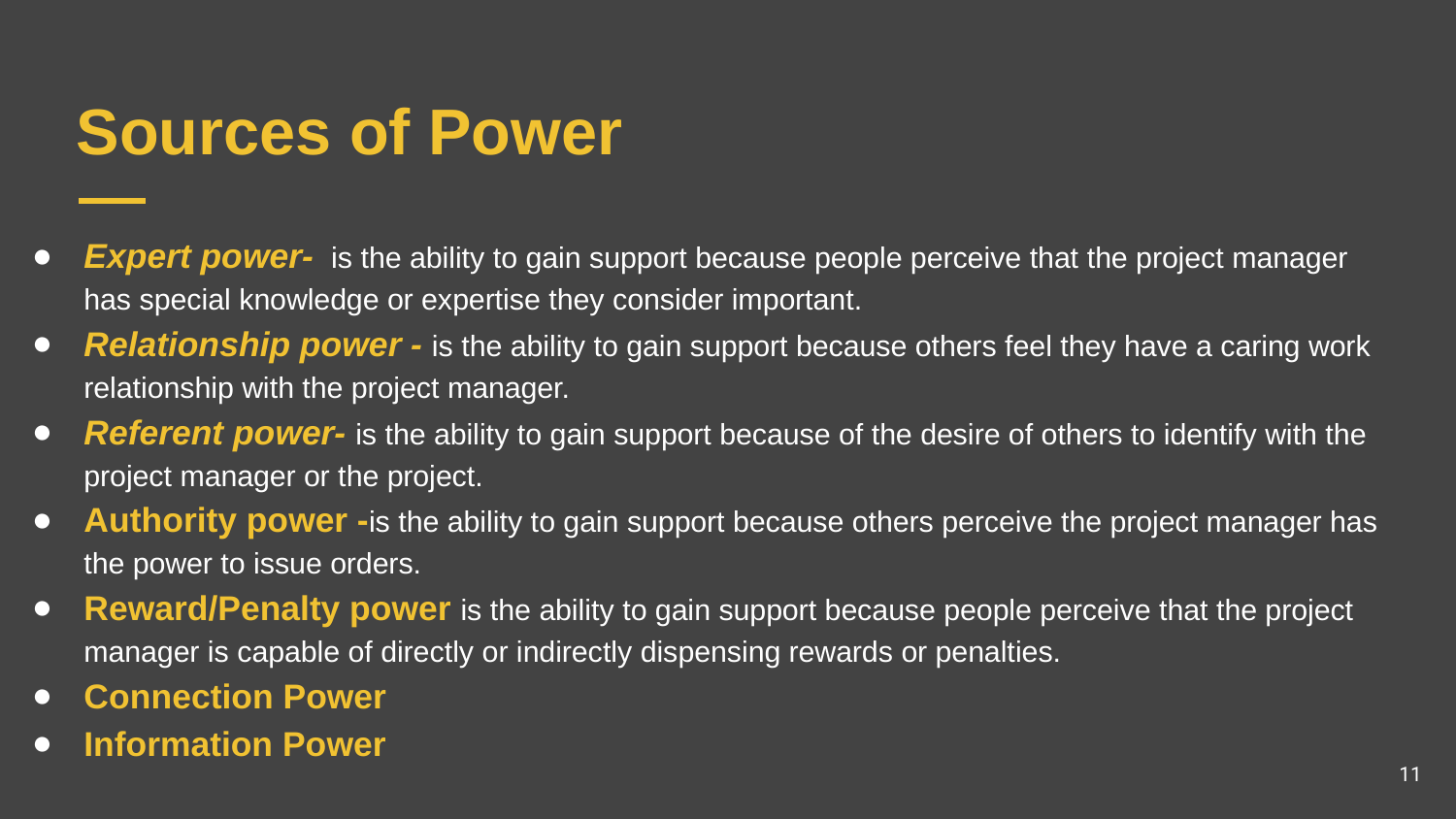

# Sources of Power
Expert power-  is the ability to gain support because people perceive that the project manager has special knowledge or expertise they consider important.
Relationship power - is the ability to gain support because others feel they have a caring work relationship with the project manager.
Referent power- is the ability to gain support because of the desire of others to identify with the project manager or the project.
Authority power -is the ability to gain support because others perceive the project manager has the power to issue orders.
Reward/Penalty power is the ability to gain support because people perceive that the project manager is capable of directly or indirectly dispensing rewards or penalties.
Connection Power
Information Power
11